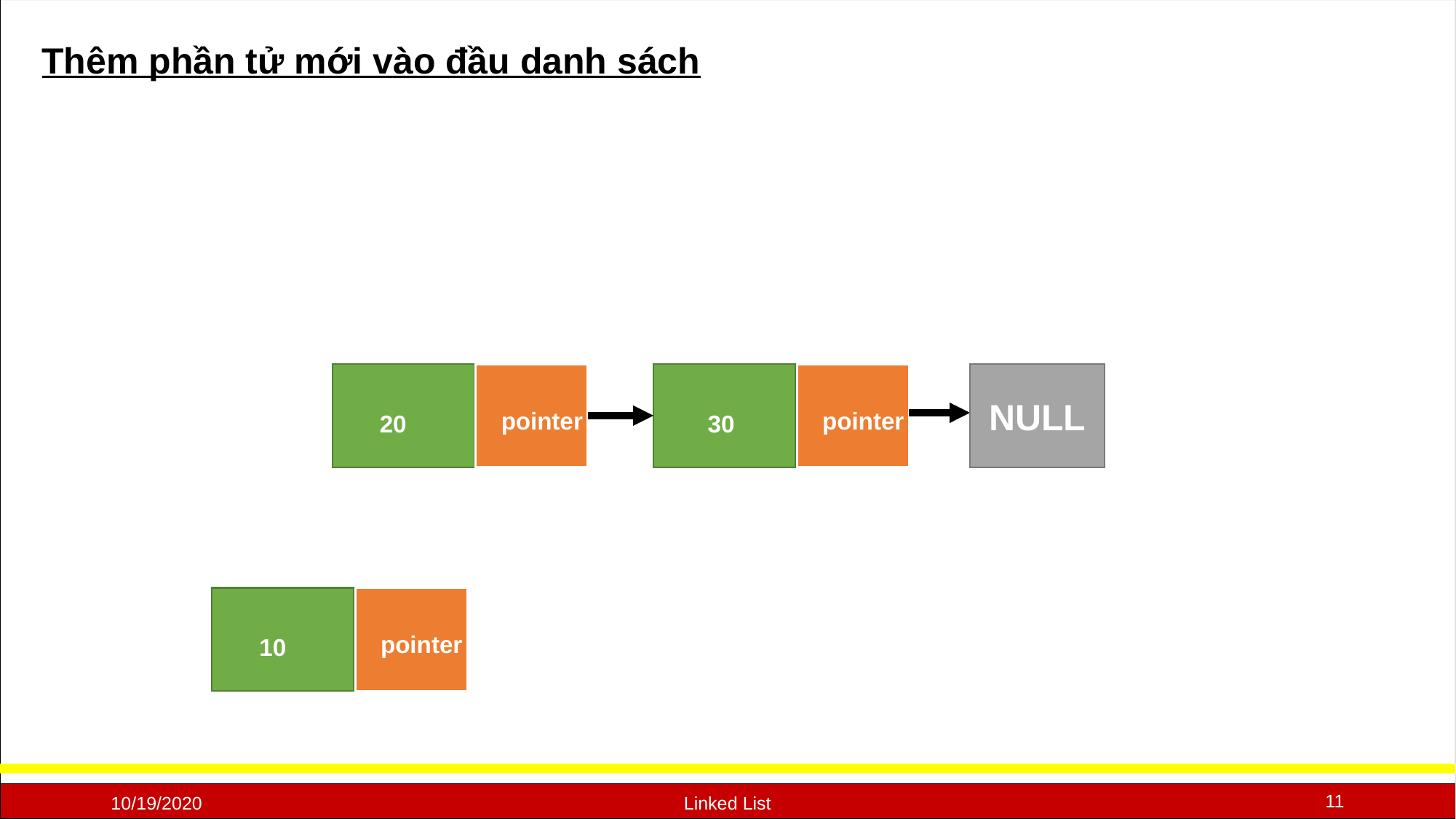

Thêm phần tử mới vào đầu danh sách

pointer
   30
NULL

pointer
  20

pointer
  10
11
10/19/2020
Linked List